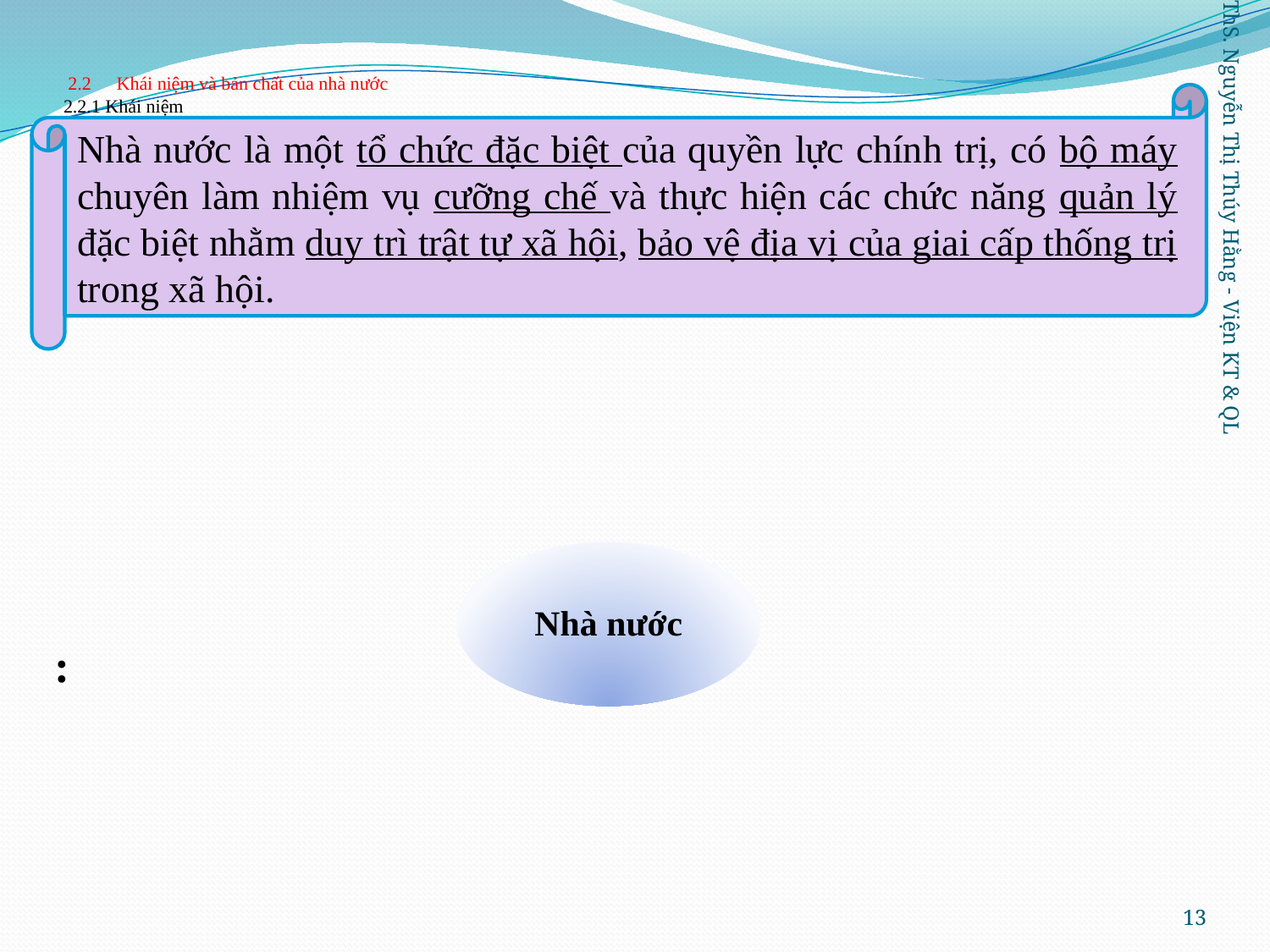

# 2.2	 Khái niệm và bản chất của nhà nước 2.2.1 Khái niệm
Nhà nước là một tổ chức đặc biệt của quyền lực chính trị, có bộ máy chuyên làm nhiệm vụ cưỡng chế và thực hiện các chức năng quản lý đặc biệt nhằm duy trì trật tự xã hội, bảo vệ địa vị của giai cấp thống trị trong xã hội.

:

ThS. Nguyễn Thị Thúy Hằng - Viện KT & QL
Nhà nước
13